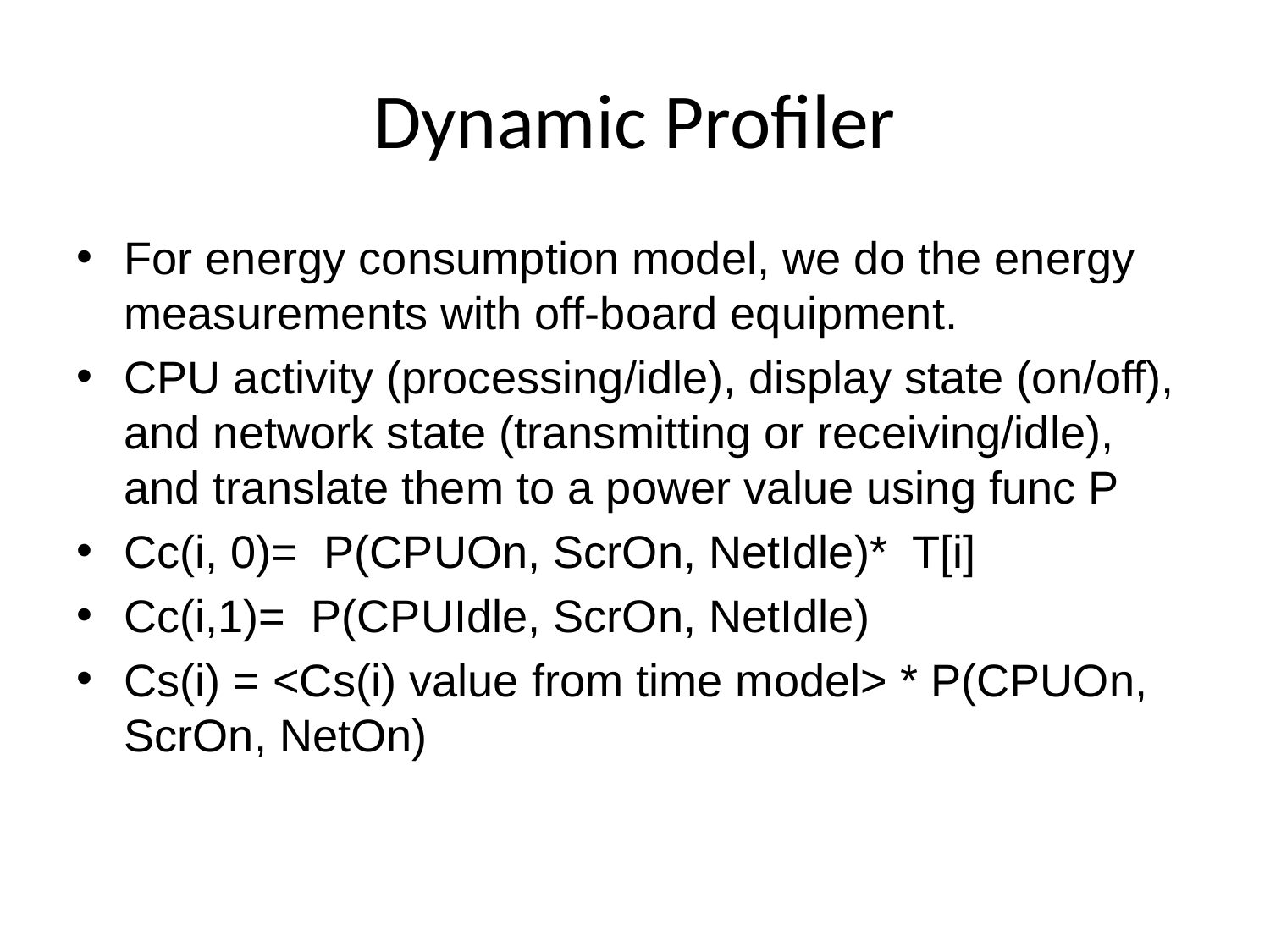

# Dynamic Profiler
For energy consumption model, we do the energy measurements with off-board equipment.
CPU activity (processing/idle), display state (on/off), and network state (transmitting or receiving/idle), and translate them to a power value using func P
Cc(i, 0)=  P(CPUOn, ScrOn, NetIdle)*  T[i]
Cc(i,1)=  P(CPUIdle, ScrOn, NetIdle)
Cs(i) = <Cs(i) value from time model> * P(CPUOn, ScrOn, NetOn)